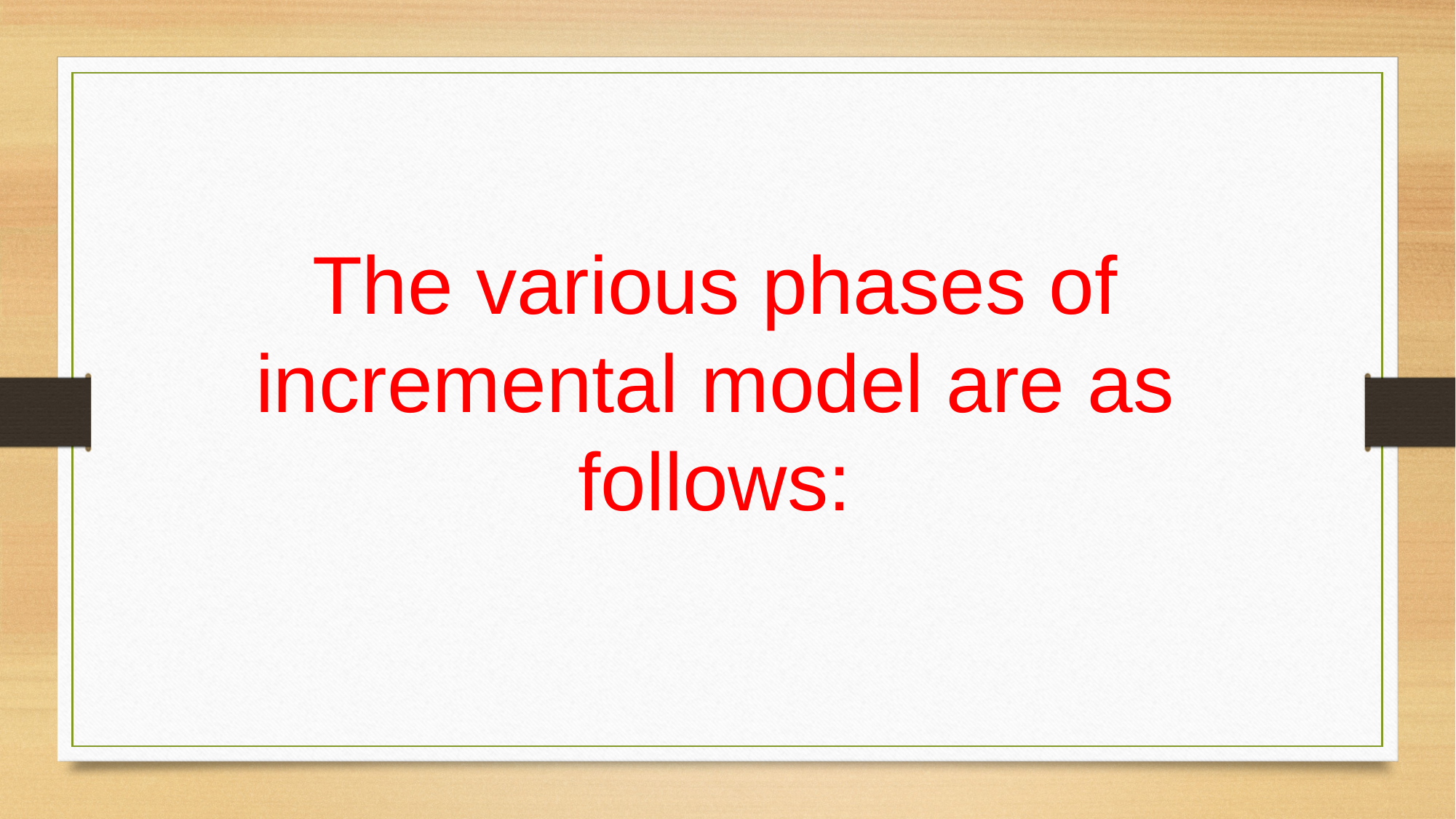

The various phases of incremental model are as follows: